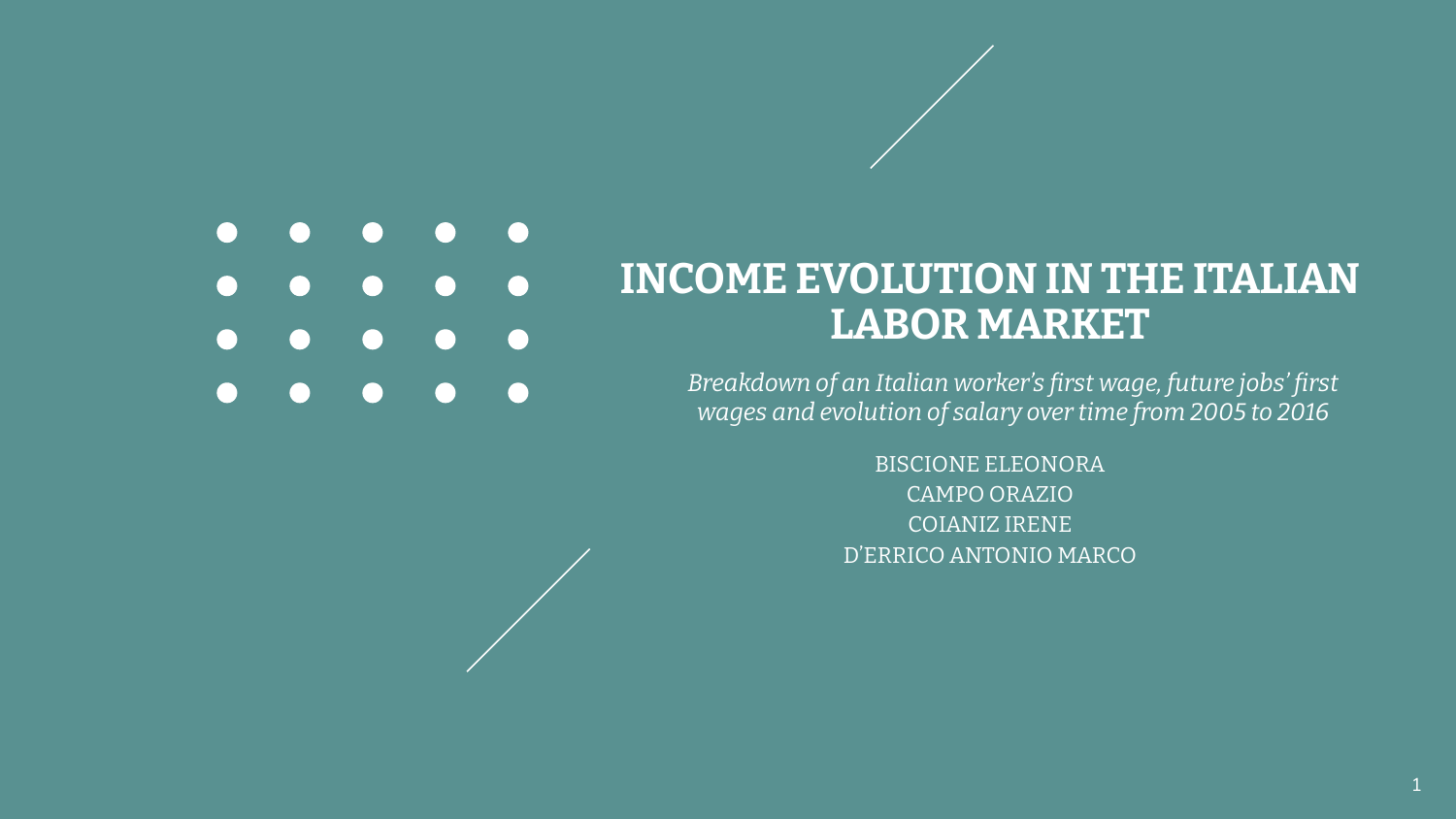

INCOME EVOLUTION IN THE ITALIAN LABOR MARKET

BISCIONE ELEONORA
CAMPO ORAZIO
COIANIZ IRENE
D’ERRICO ANTONIO MARCO

Breakdown of an Italian worker’s first wage, future jobs’ first wages and evolution of salary over time from 2005 to 2016
1